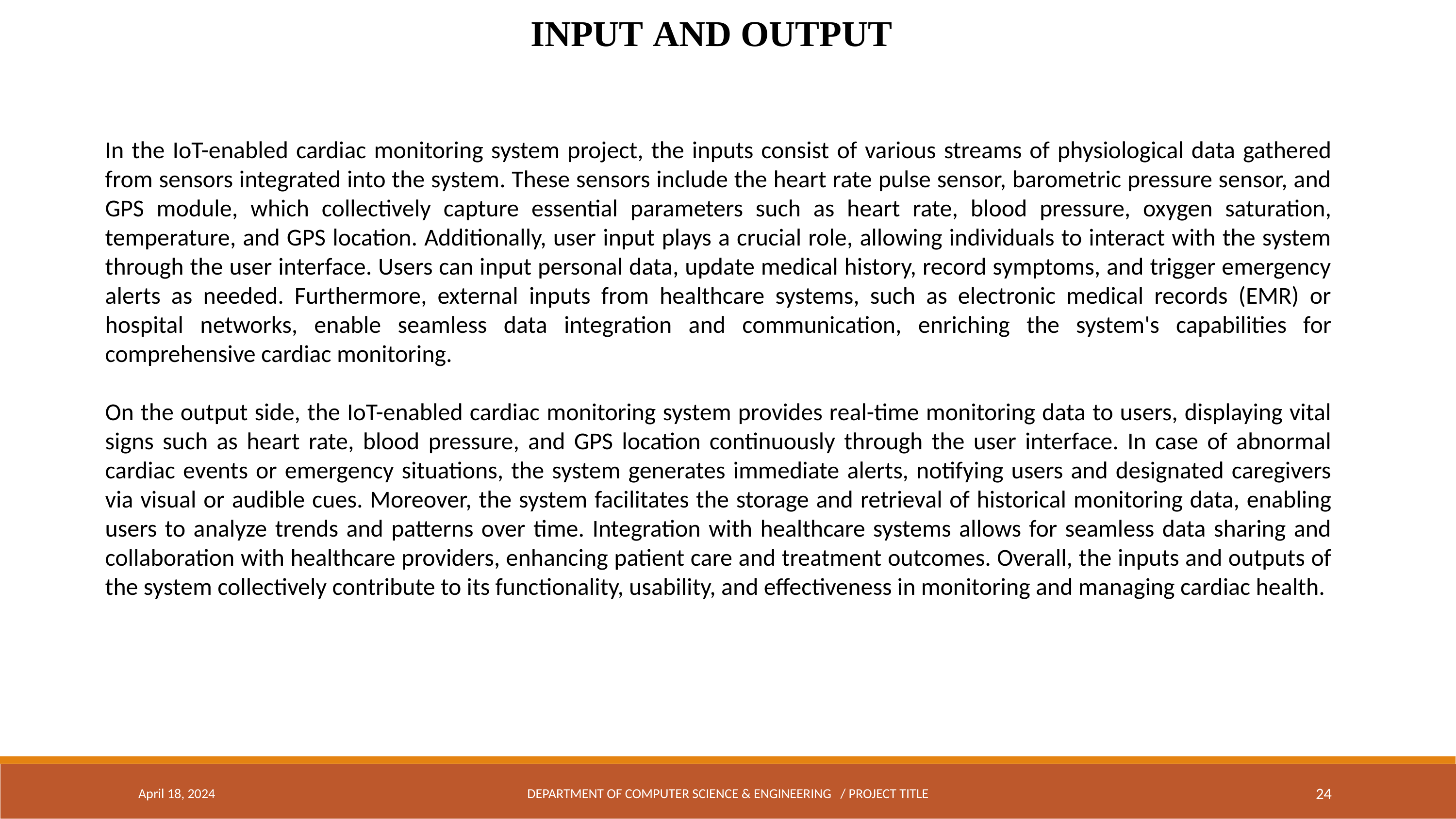

INPUT AND OUTPUT
In the IoT-enabled cardiac monitoring system project, the inputs consist of various streams of physiological data gathered from sensors integrated into the system. These sensors include the heart rate pulse sensor, barometric pressure sensor, and GPS module, which collectively capture essential parameters such as heart rate, blood pressure, oxygen saturation, temperature, and GPS location. Additionally, user input plays a crucial role, allowing individuals to interact with the system through the user interface. Users can input personal data, update medical history, record symptoms, and trigger emergency alerts as needed. Furthermore, external inputs from healthcare systems, such as electronic medical records (EMR) or hospital networks, enable seamless data integration and communication, enriching the system's capabilities for comprehensive cardiac monitoring.

On the output side, the IoT-enabled cardiac monitoring system provides real-time monitoring data to users, displaying vital signs such as heart rate, blood pressure, and GPS location continuously through the user interface. In case of abnormal cardiac events or emergency situations, the system generates immediate alerts, notifying users and designated caregivers via visual or audible cues. Moreover, the system facilitates the storage and retrieval of historical monitoring data, enabling users to analyze trends and patterns over time. Integration with healthcare systems allows for seamless data sharing and collaboration with healthcare providers, enhancing patient care and treatment outcomes. Overall, the inputs and outputs of the system collectively contribute to its functionality, usability, and effectiveness in monitoring and managing cardiac health.
April 18, 2024
DEPARTMENT OF COMPUTER SCIENCE & ENGINEERING   / PROJECT TITLE
24